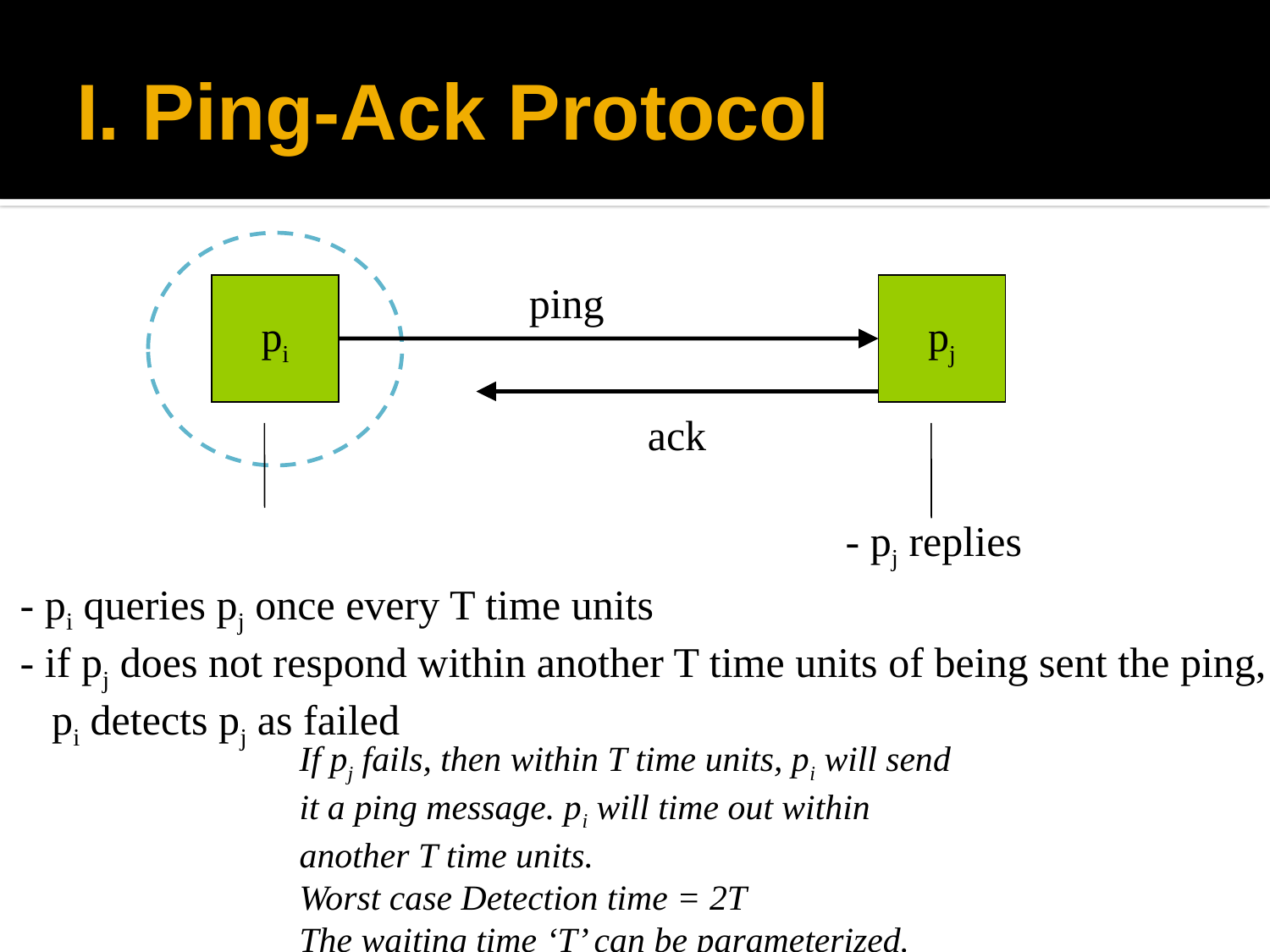

# I. Ping-Ack Protocol

ping
pi
pj

ack

- pj replies
- pi queries pj once every T time units
- if pj does not respond within another T time units of being sent the ping,
   pi detects pj as failed
If pj fails, then within T time units, pi will send
it a ping message. pi will time out within
another T time units.
Worst case Detection time = 2T
The waiting time ‘T’ can be parameterized.